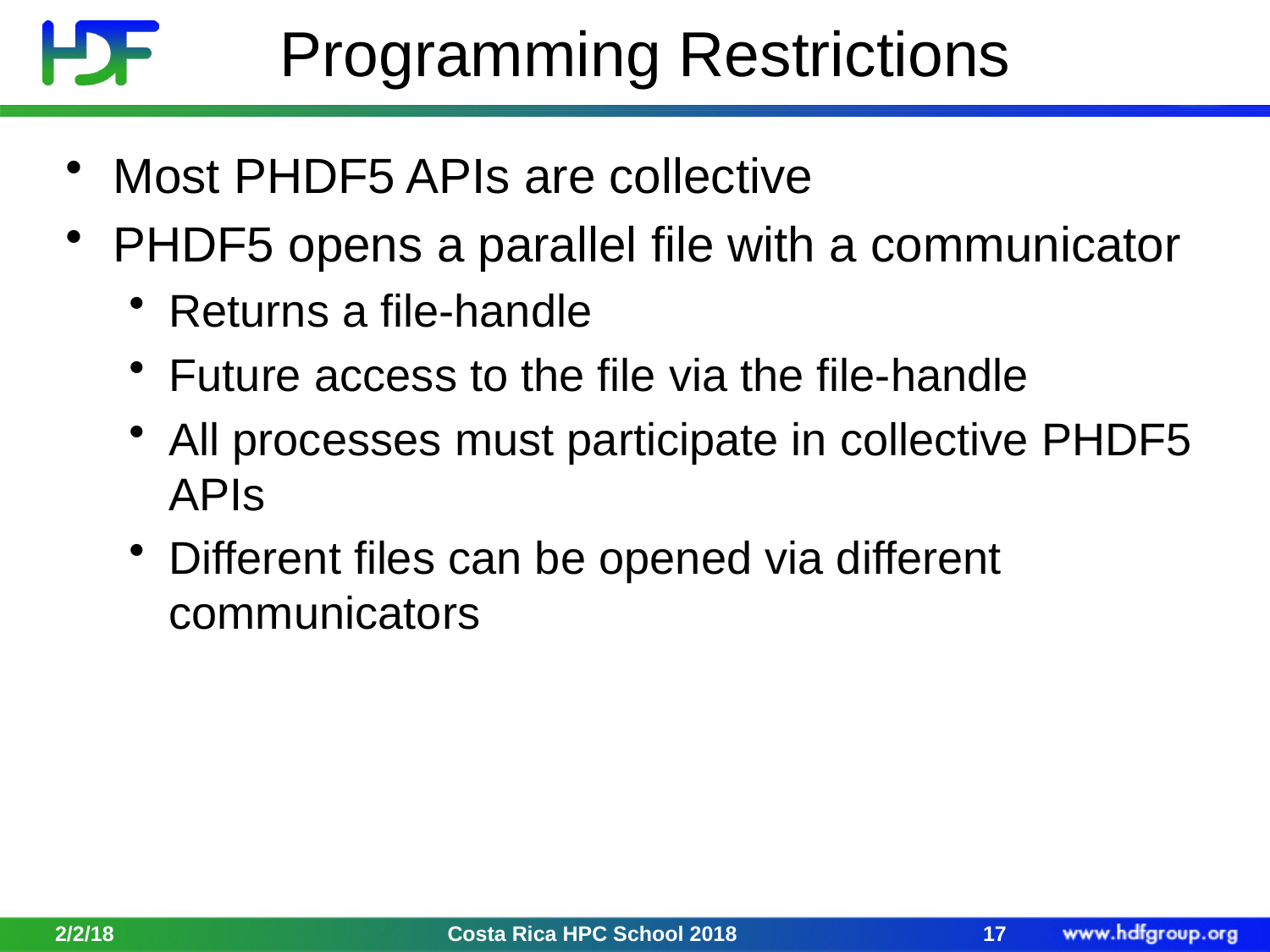

# Programming Restrictions
Most PHDF5 APIs are collective
PHDF5 opens a parallel file with a communicator
Returns a file-handle
Future access to the file via the file-handle
All processes must participate in collective PHDF5 APIs
Different files can be opened via different communicators
2/2/18
Costa Rica HPC School 2018
17